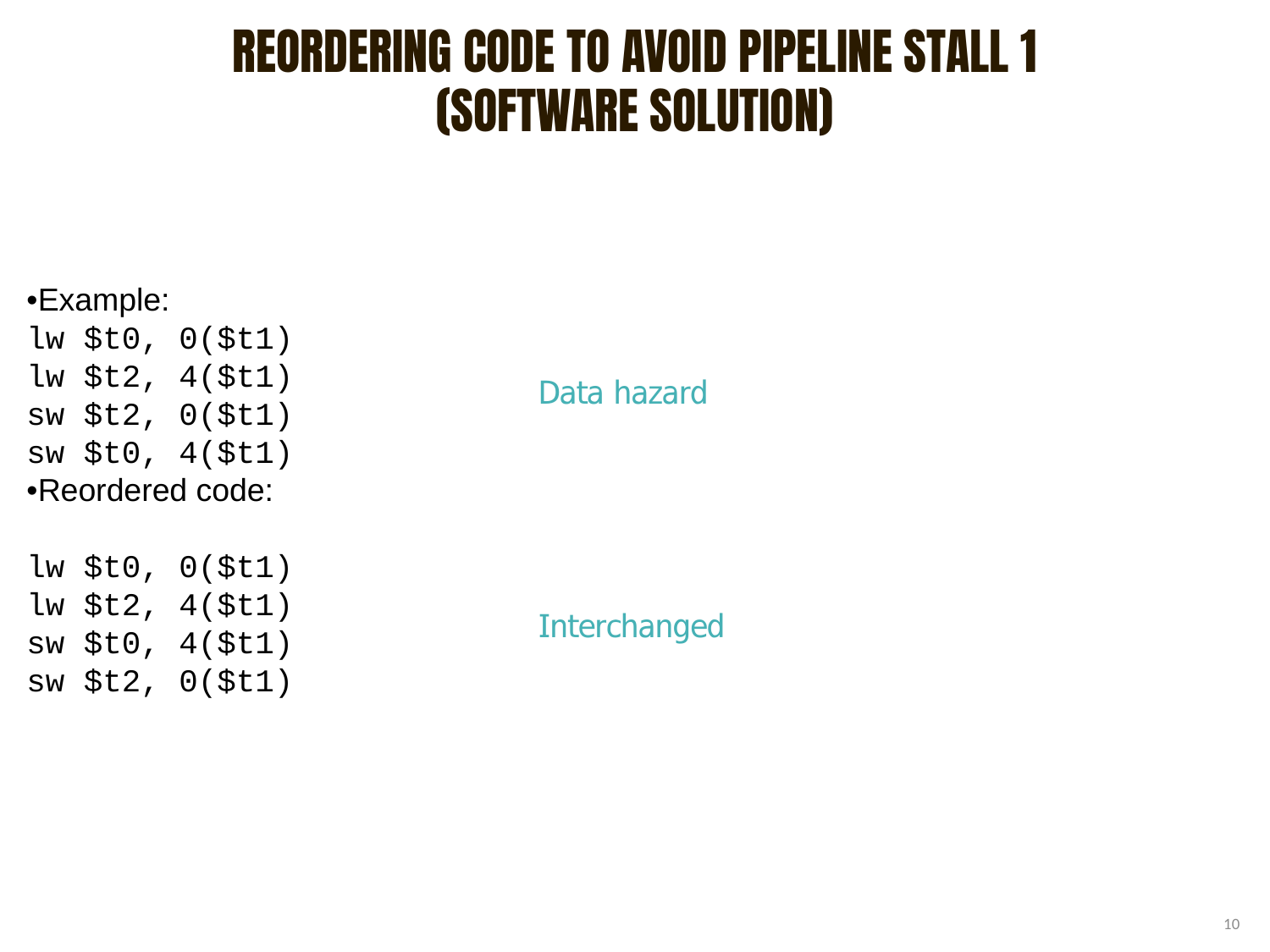

REORDERING CODE TO AVOID PIPELINE STALL 1 (SOFTWARE SOLUTION)

•Example:
lw $t0, 0($t1)
lw $t2, 4($t1)
sw $t2, 0($t1)
sw $t0, 4($t1)
•Reordered code:

lw $t0, 0($t1)
lw $t2, 4($t1)
sw $t0, 4($t1)
sw $t2, 0($t1)
Data hazard
Interchanged